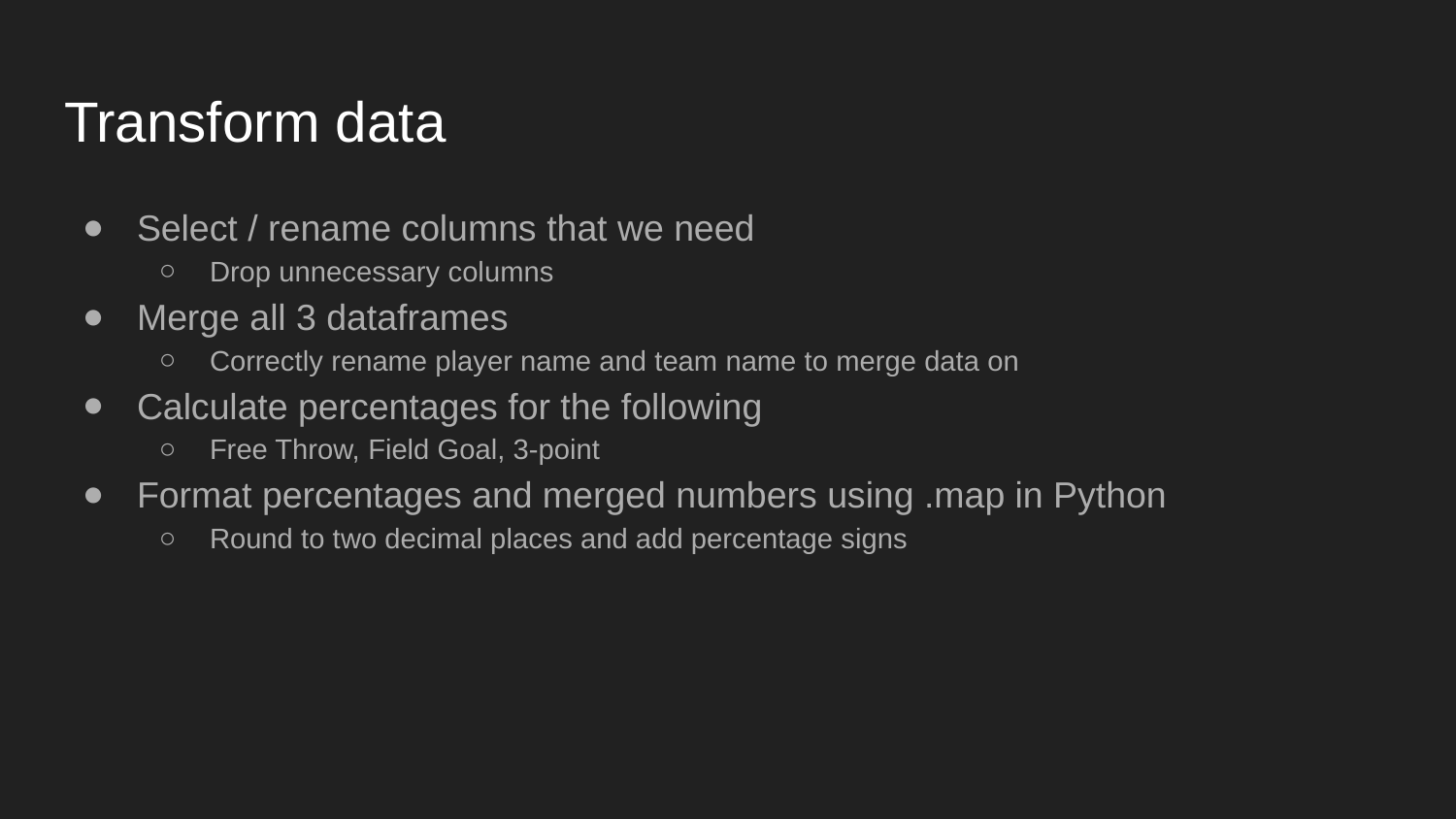

# Transform data
Select / rename columns that we need
Drop unnecessary columns
Merge all 3 dataframes
Correctly rename player name and team name to merge data on
Calculate percentages for the following
Free Throw, Field Goal, 3-point
Format percentages and merged numbers using .map in Python
Round to two decimal places and add percentage signs